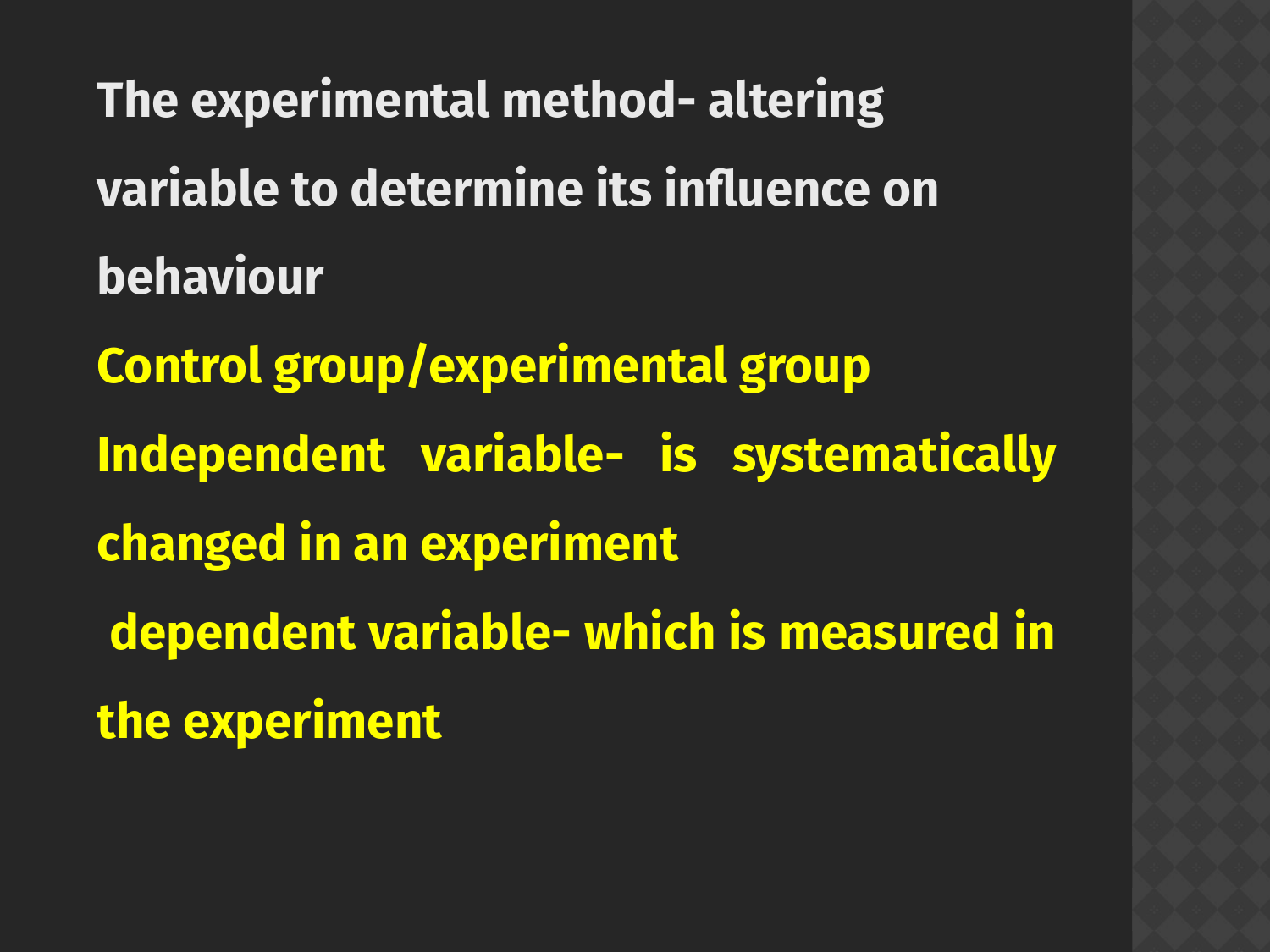

The experimental method- altering variable to determine its influence on behaviour
Control group/experimental group
Independent variable- is systematically changed in an experiment
 dependent variable- which is measured in the experiment